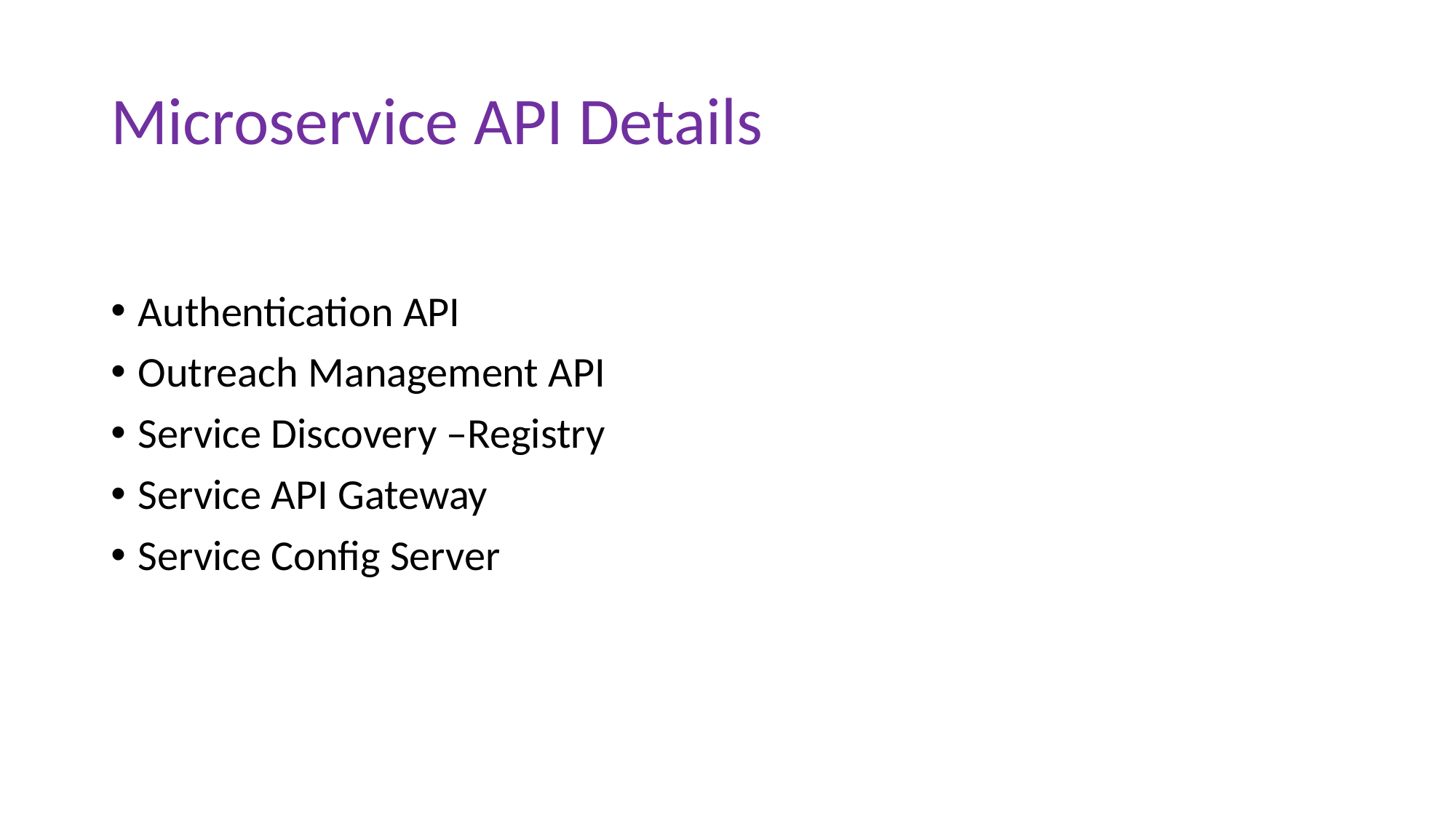

# Microservice API Details

Authentication API
Outreach Management API
Service Discovery –Registry
Service API Gateway
Service Config Server